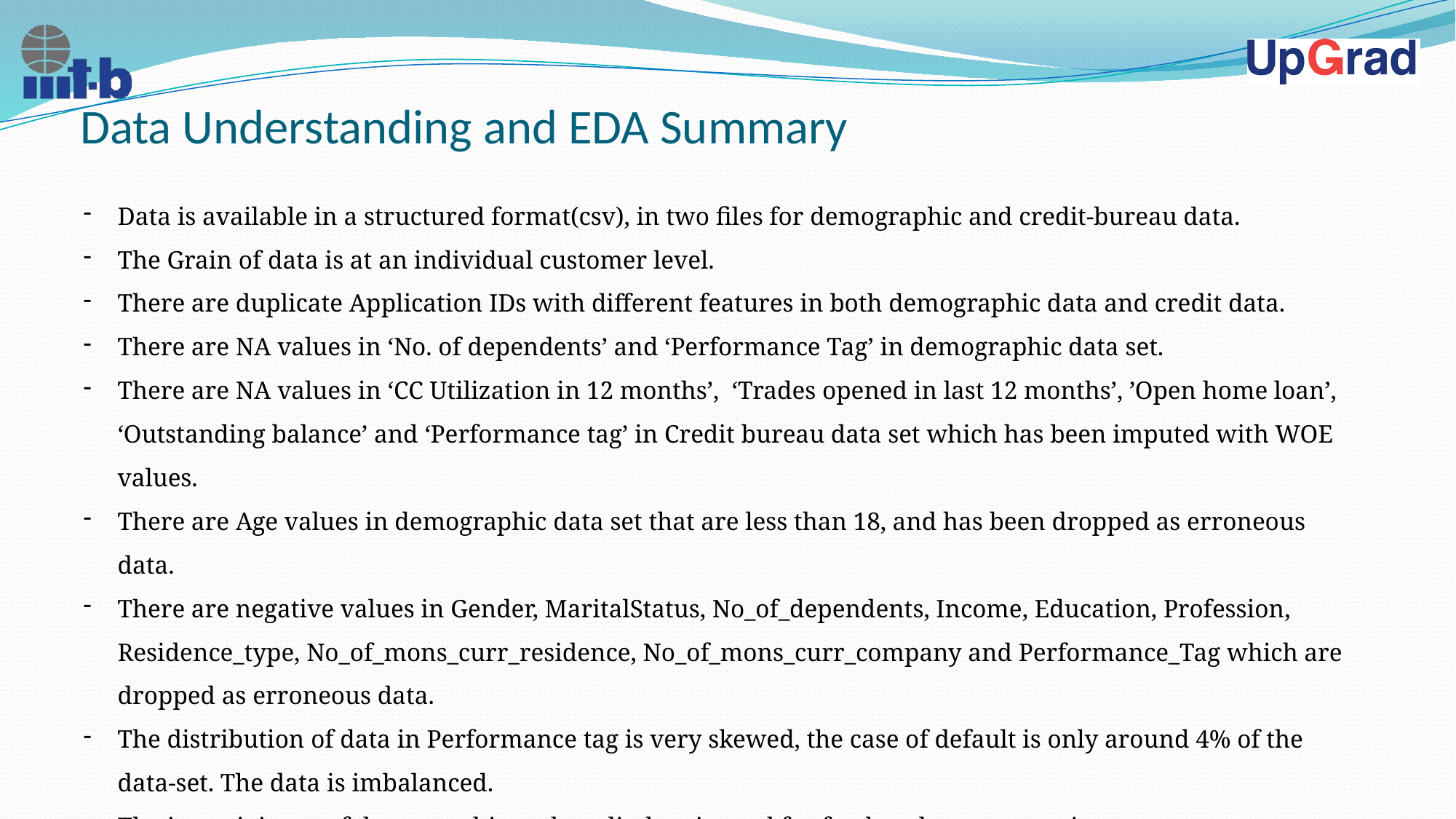

# Data Understanding and EDA Summary
Data is available in a structured format(csv), in two files for demographic and credit-bureau data.
The Grain of data is at an individual customer level.
There are duplicate Application IDs with different features in both demographic data and credit data.
There are NA values in ‘No. of dependents’ and ‘Performance Tag’ in demographic data set.
There are NA values in ‘CC Utilization in 12 months’,  ‘Trades opened in last 12 months’, ’Open home loan’, ‘Outstanding balance’ and ‘Performance tag’ in Credit bureau data set which has been imputed with WOE values.
There are Age values in demographic data set that are less than 18, and has been dropped as erroneous data.
There are negative values in Gender, MaritalStatus, No_of_dependents, Income, Education, Profession, Residence_type, No_of_mons_curr_residence, No_of_mons_curr_company and Performance_Tag which are dropped as erroneous data.
The distribution of data in Performance tag is very skewed, the case of default is only around 4% of the data-set. The data is imbalanced.
The inner join set of demographic and credit data is used for further data-preparation.